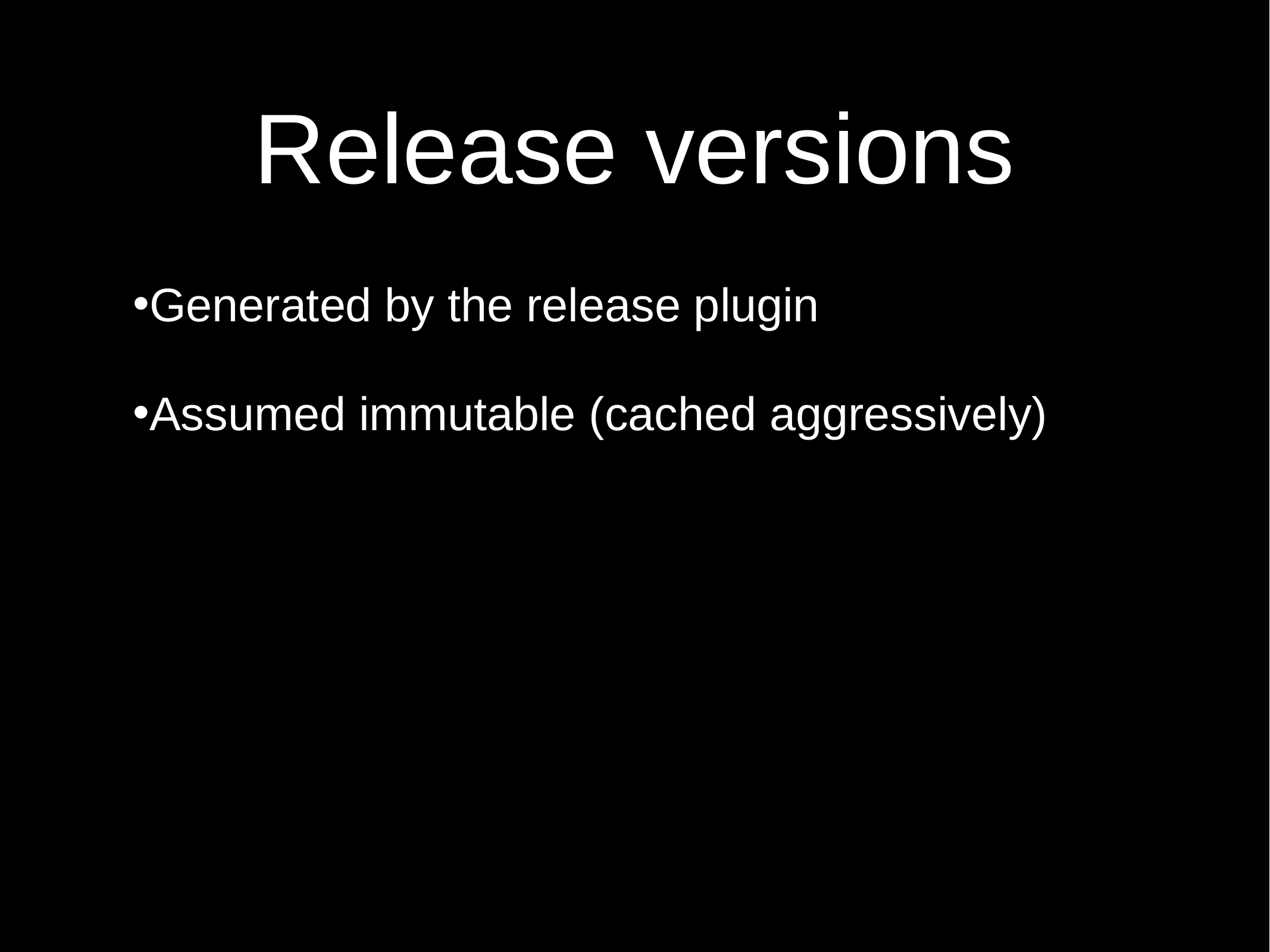

# Release versions
Generated by the release plugin
Assumed immutable (cached aggressively)